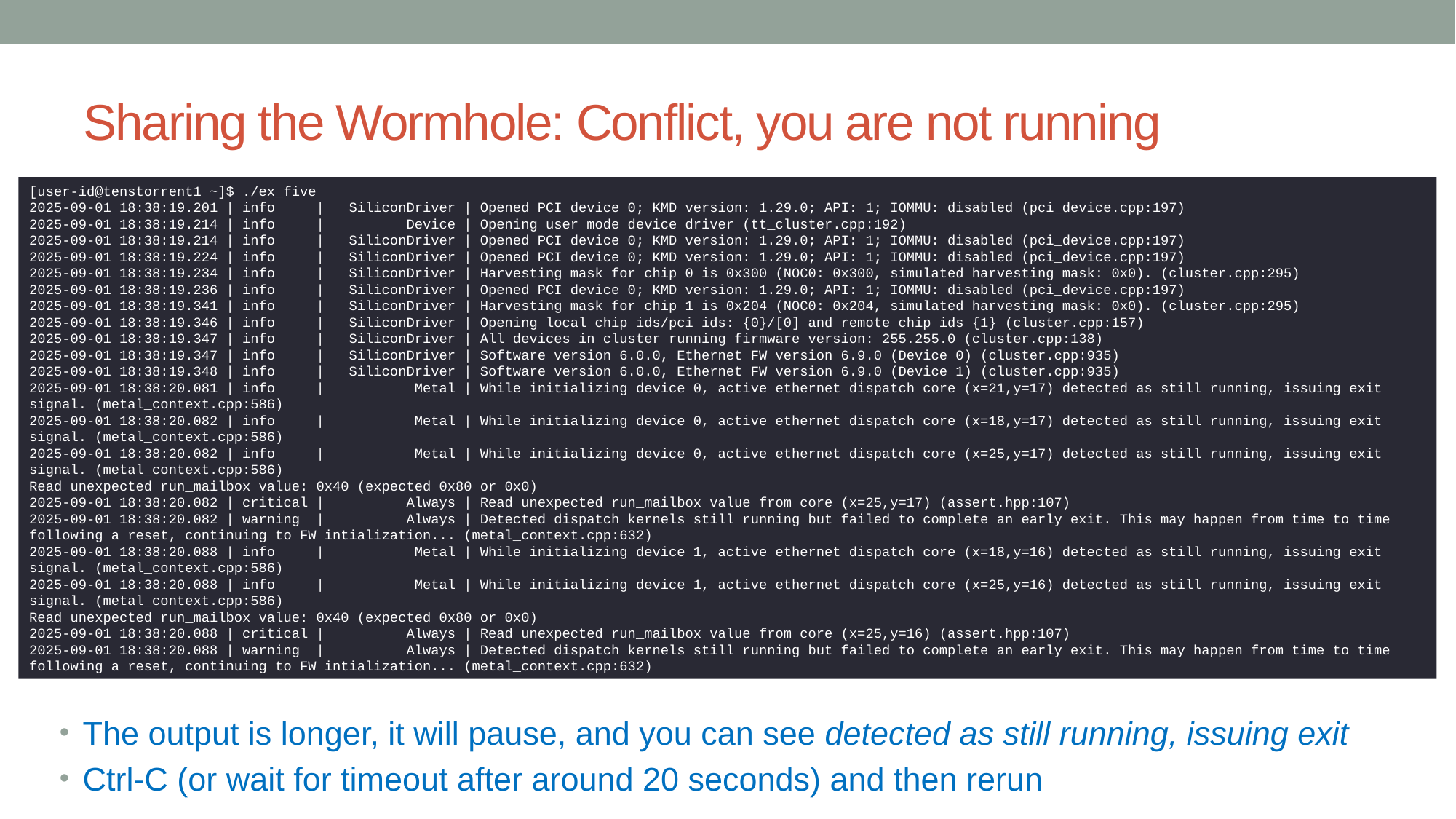

# Sharing the Wormhole: Conflict, you are not running
[user-id@tenstorrent1 ~]$ ./ex_five
2025-09-01 18:38:19.201 | info     |   SiliconDriver | Opened PCI device 0; KMD version: 1.29.0; API: 1; IOMMU: disabled (pci_device.cpp:197)
2025-09-01 18:38:19.214 | info     |          Device | Opening user mode device driver (tt_cluster.cpp:192)
2025-09-01 18:38:19.214 | info     |   SiliconDriver | Opened PCI device 0; KMD version: 1.29.0; API: 1; IOMMU: disabled (pci_device.cpp:197)
2025-09-01 18:38:19.224 | info     |   SiliconDriver | Opened PCI device 0; KMD version: 1.29.0; API: 1; IOMMU: disabled (pci_device.cpp:197)
2025-09-01 18:38:19.234 | info     |   SiliconDriver | Harvesting mask for chip 0 is 0x300 (NOC0: 0x300, simulated harvesting mask: 0x0). (cluster.cpp:295)
2025-09-01 18:38:19.236 | info     |   SiliconDriver | Opened PCI device 0; KMD version: 1.29.0; API: 1; IOMMU: disabled (pci_device.cpp:197)
2025-09-01 18:38:19.341 | info     |   SiliconDriver | Harvesting mask for chip 1 is 0x204 (NOC0: 0x204, simulated harvesting mask: 0x0). (cluster.cpp:295)
2025-09-01 18:38:19.346 | info     |   SiliconDriver | Opening local chip ids/pci ids: {0}/[0] and remote chip ids {1} (cluster.cpp:157)
2025-09-01 18:38:19.347 | info     |   SiliconDriver | All devices in cluster running firmware version: 255.255.0 (cluster.cpp:138)
2025-09-01 18:38:19.347 | info     |   SiliconDriver | Software version 6.0.0, Ethernet FW version 6.9.0 (Device 0) (cluster.cpp:935)
2025-09-01 18:38:19.348 | info     |   SiliconDriver | Software version 6.0.0, Ethernet FW version 6.9.0 (Device 1) (cluster.cpp:935)
2025-09-01 18:38:20.081 | info     |           Metal | While initializing device 0, active ethernet dispatch core (x=21,y=17) detected as still running, issuing exit signal. (metal_context.cpp:586)
2025-09-01 18:38:20.082 | info     |           Metal | While initializing device 0, active ethernet dispatch core (x=18,y=17) detected as still running, issuing exit signal. (metal_context.cpp:586)
2025-09-01 18:38:20.082 | info     |           Metal | While initializing device 0, active ethernet dispatch core (x=25,y=17) detected as still running, issuing exit signal. (metal_context.cpp:586)
Read unexpected run_mailbox value: 0x40 (expected 0x80 or 0x0)
2025-09-01 18:38:20.082 | critical |          Always | Read unexpected run_mailbox value from core (x=25,y=17) (assert.hpp:107)
2025-09-01 18:38:20.082 | warning  |          Always | Detected dispatch kernels still running but failed to complete an early exit. This may happen from time to time following a reset, continuing to FW intialization... (metal_context.cpp:632)
2025-09-01 18:38:20.088 | info     |           Metal | While initializing device 1, active ethernet dispatch core (x=18,y=16) detected as still running, issuing exit signal. (metal_context.cpp:586)
2025-09-01 18:38:20.088 | info     |           Metal | While initializing device 1, active ethernet dispatch core (x=25,y=16) detected as still running, issuing exit signal. (metal_context.cpp:586)
Read unexpected run_mailbox value: 0x40 (expected 0x80 or 0x0)
2025-09-01 18:38:20.088 | critical |          Always | Read unexpected run_mailbox value from core (x=25,y=16) (assert.hpp:107)
2025-09-01 18:38:20.088 | warning  |          Always | Detected dispatch kernels still running but failed to complete an early exit. This may happen from time to time following a reset, continuing to FW intialization... (metal_context.cpp:632)
The output is longer, it will pause, and you can see detected as still running, issuing exit
Ctrl-C (or wait for timeout after around 20 seconds) and then rerun